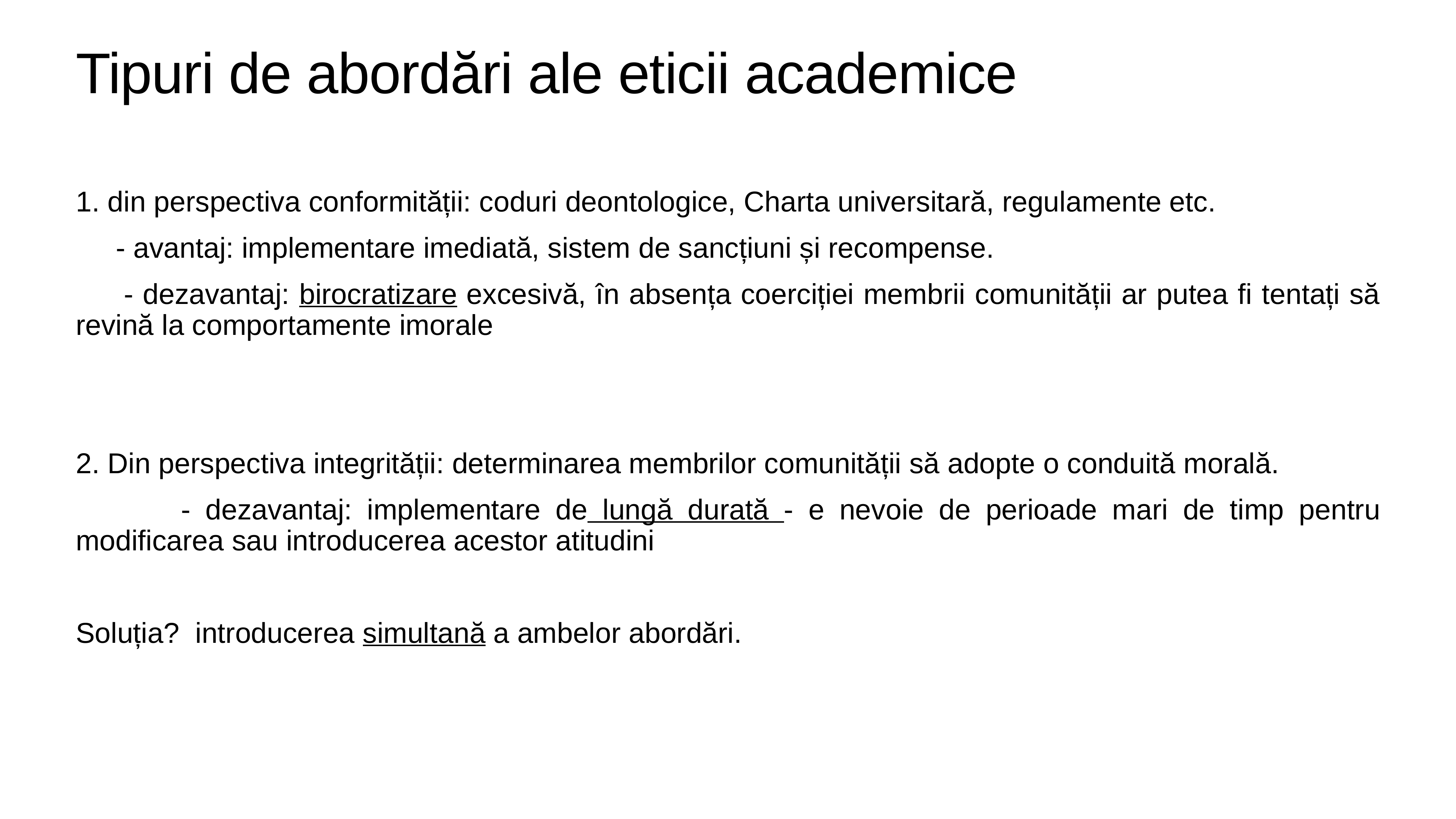

Tipuri de abordări ale eticii academice
1. din perspectiva conformității: coduri deontologice, Charta universitară, regulamente etc.
     - avantaj: implementare imediată, sistem de sancțiuni și recompense.
     - dezavantaj: birocratizare excesivă, în absența coerciției membrii comunității ar putea fi tentați să revină la comportamente imorale

2. Din perspectiva integrității: determinarea membrilor comunității să adopte o conduită morală.
       - dezavantaj: implementare de lungă durată - e nevoie de perioade mari de timp pentru modificarea sau introducerea acestor atitudini

Soluția?  introducerea simultană a ambelor abordări.
14